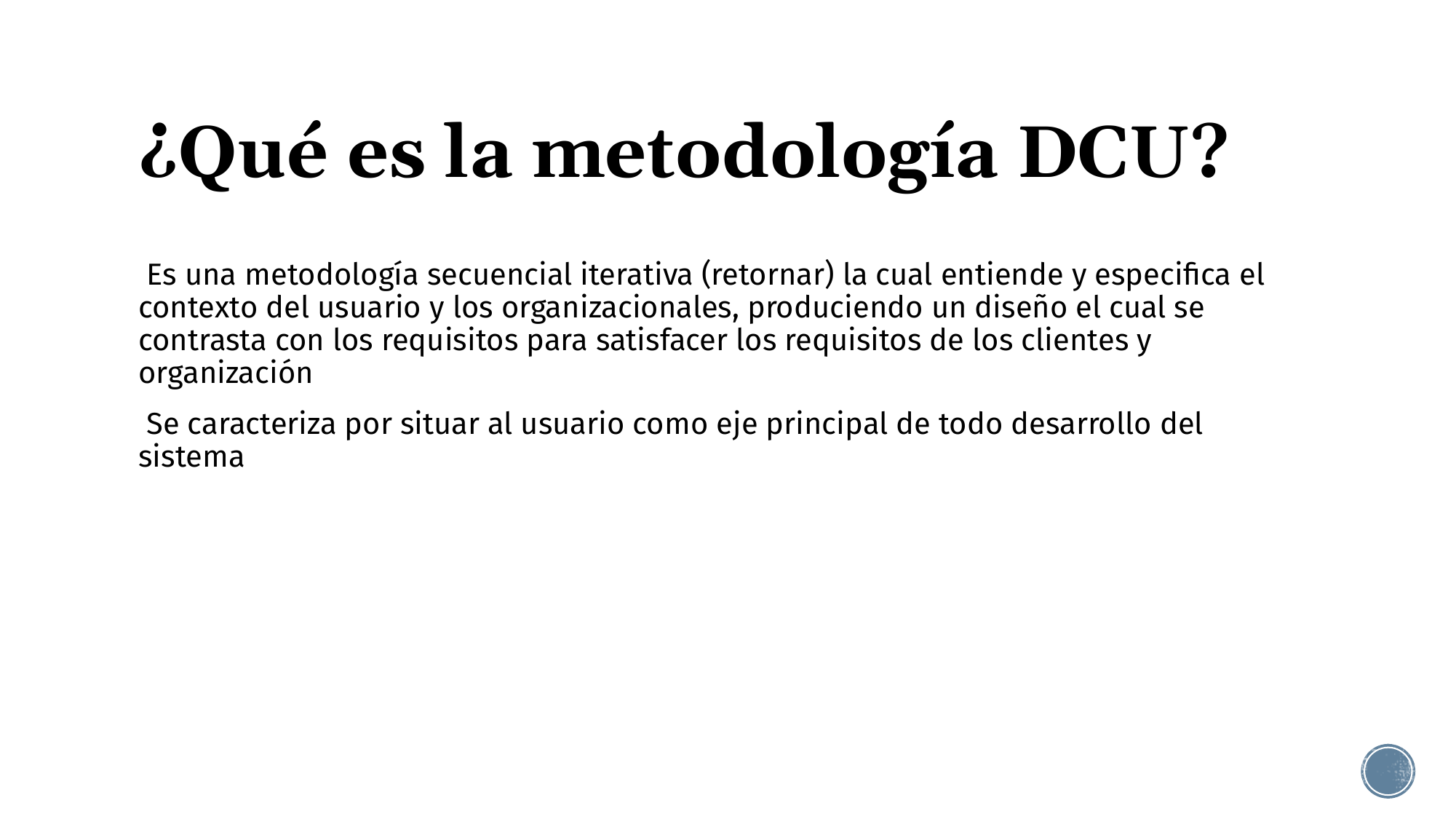

# ¿Qué es la metodología DCU?
 Es una metodología secuencial iterativa (retornar) la cual entiende y especifica el contexto del usuario y los organizacionales, produciendo un diseño el cual se contrasta con los requisitos para satisfacer los requisitos de los clientes y organización
 Se caracteriza por situar al usuario como eje principal de todo desarrollo del sistema